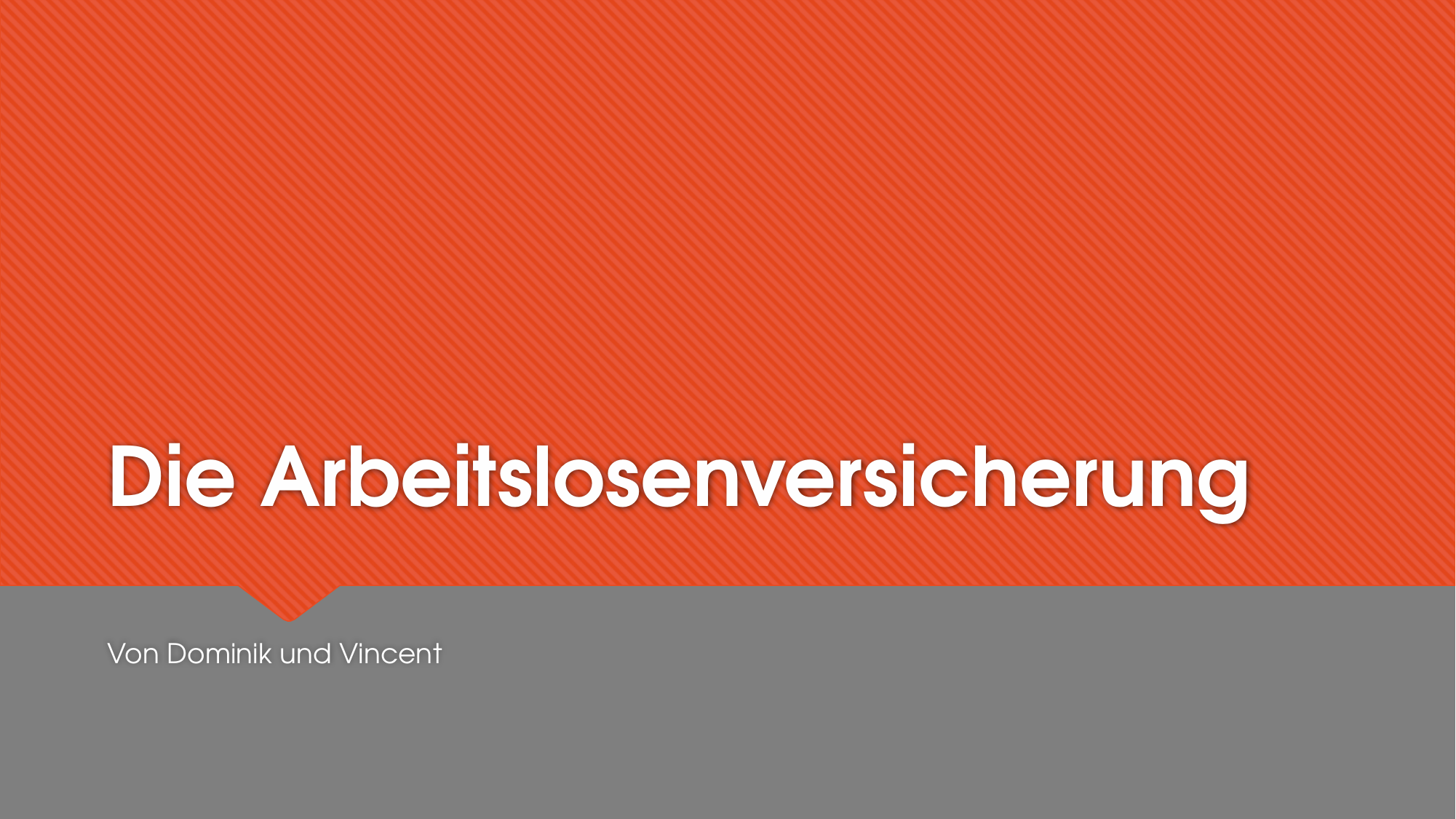

# Die Arbeitslosenversicherung
Von Dominik und Vincent